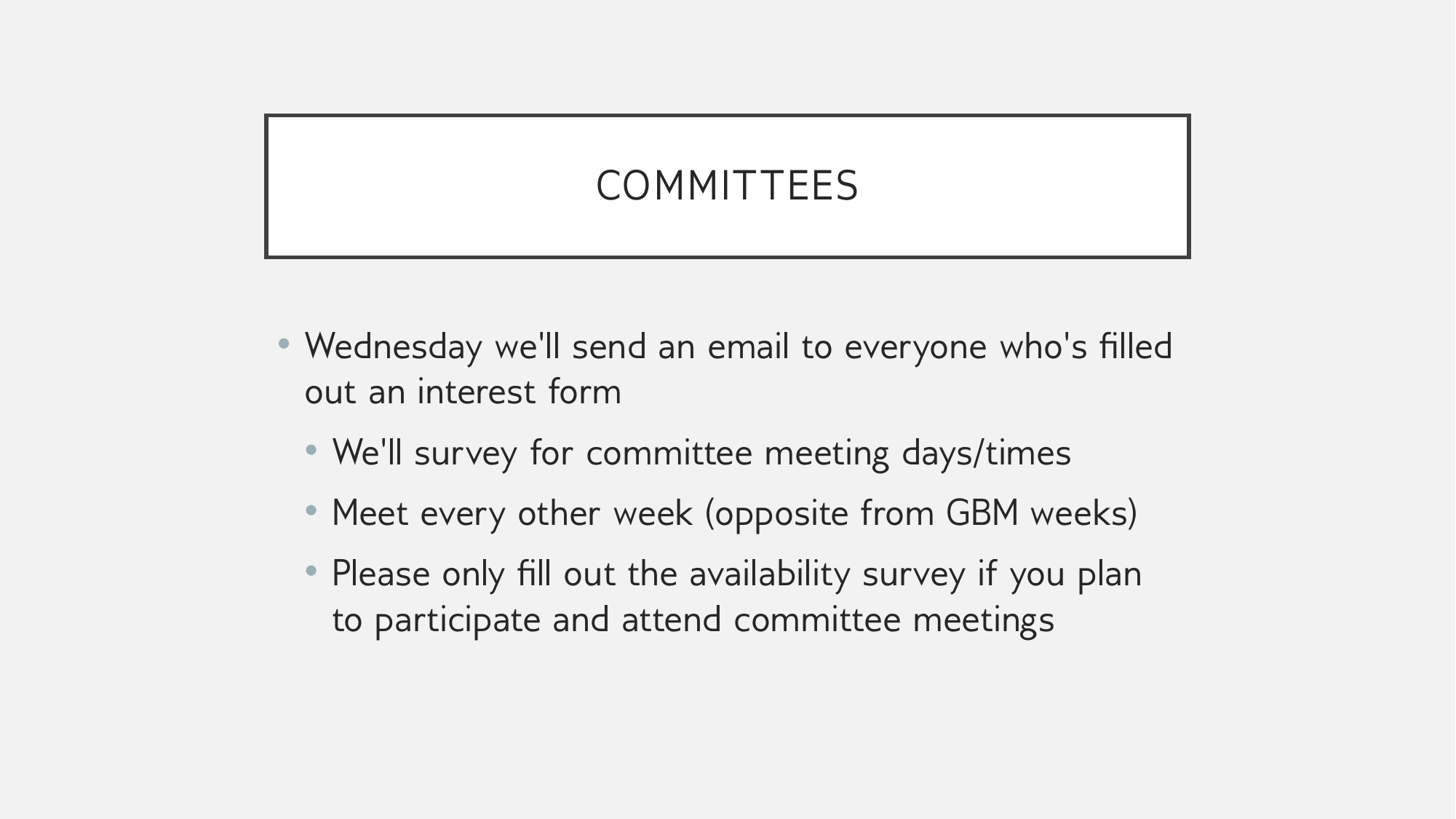

# Committees
Wednesday we'll send an email to everyone who's filled out an interest form
We'll survey for committee meeting days/times
Meet every other week (opposite from GBM weeks)
Please only fill out the availability survey if you plan to participate and attend committee meetings